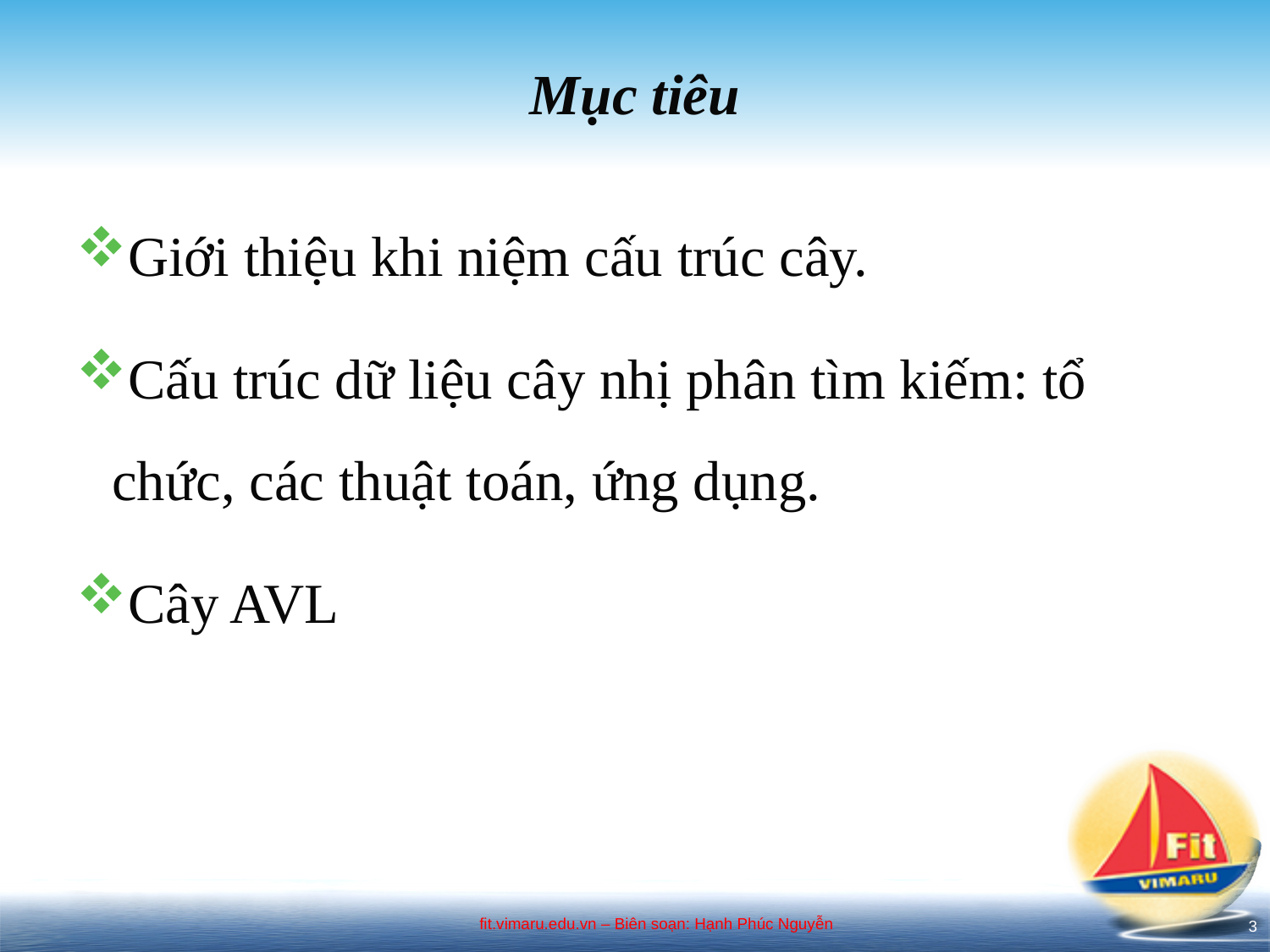

# Mục tiêu
Giới thiệu khi niệm cấu trúc cây.
Cấu trúc dữ liệu cây nhị phân tìm kiếm: tổ chức, các thuật toán, ứng dụng.
Cây AVL
3